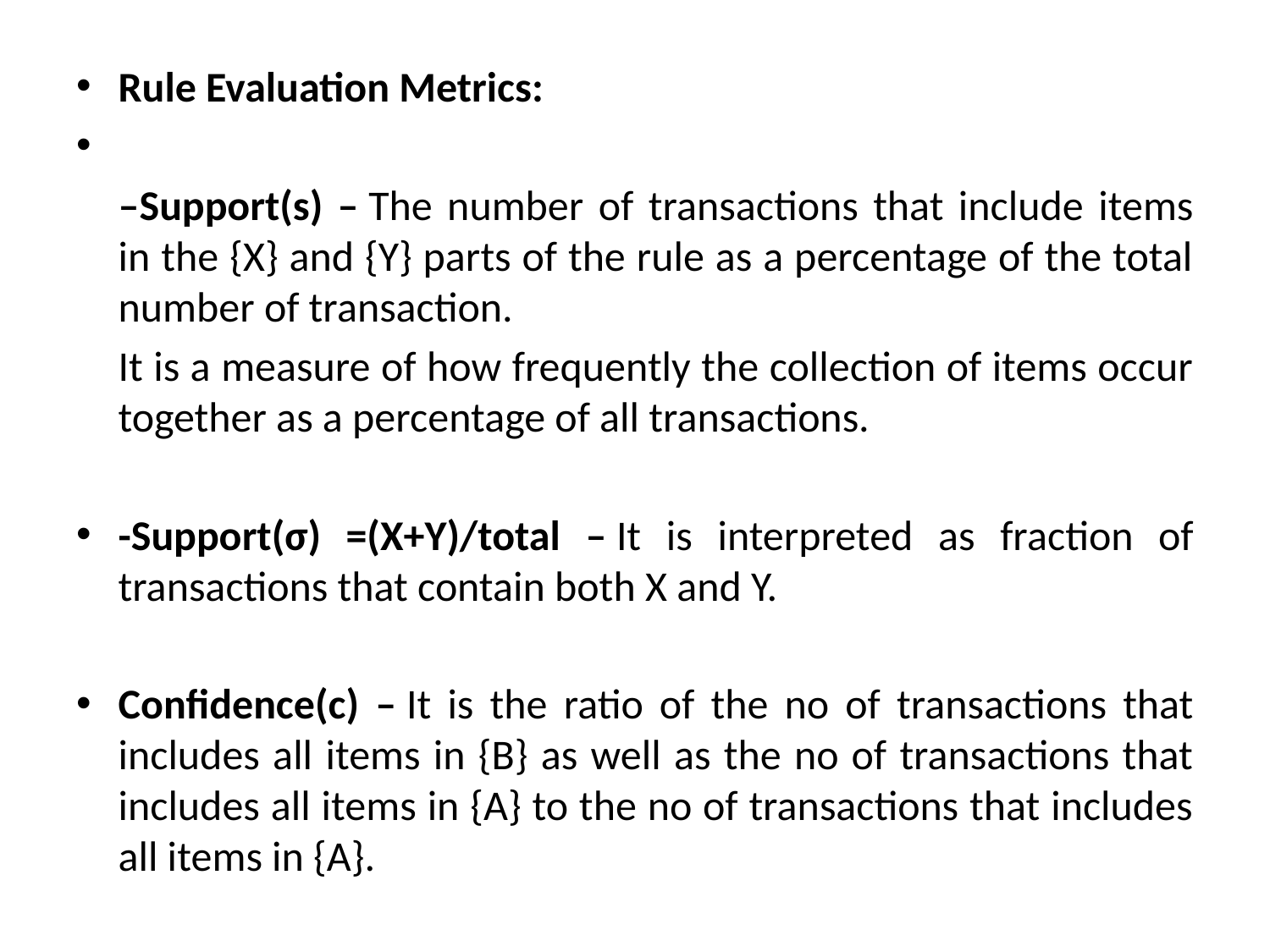

Rule Evaluation Metrics:

	–Support(s) – The number of transactions that include items in the {X} and {Y} parts of the rule as a percentage of the total number of transaction.
		It is a measure of how frequently the collection of items occur together as a percentage of all transactions.

-Support(σ) =(X+Y)/total – It is interpreted as fraction of transactions that contain both X and Y.

Confidence(c) – It is the ratio of the no of transactions that includes all items in {B} as well as the no of transactions that includes all items in {A} to the no of transactions that includes all items in {A}.